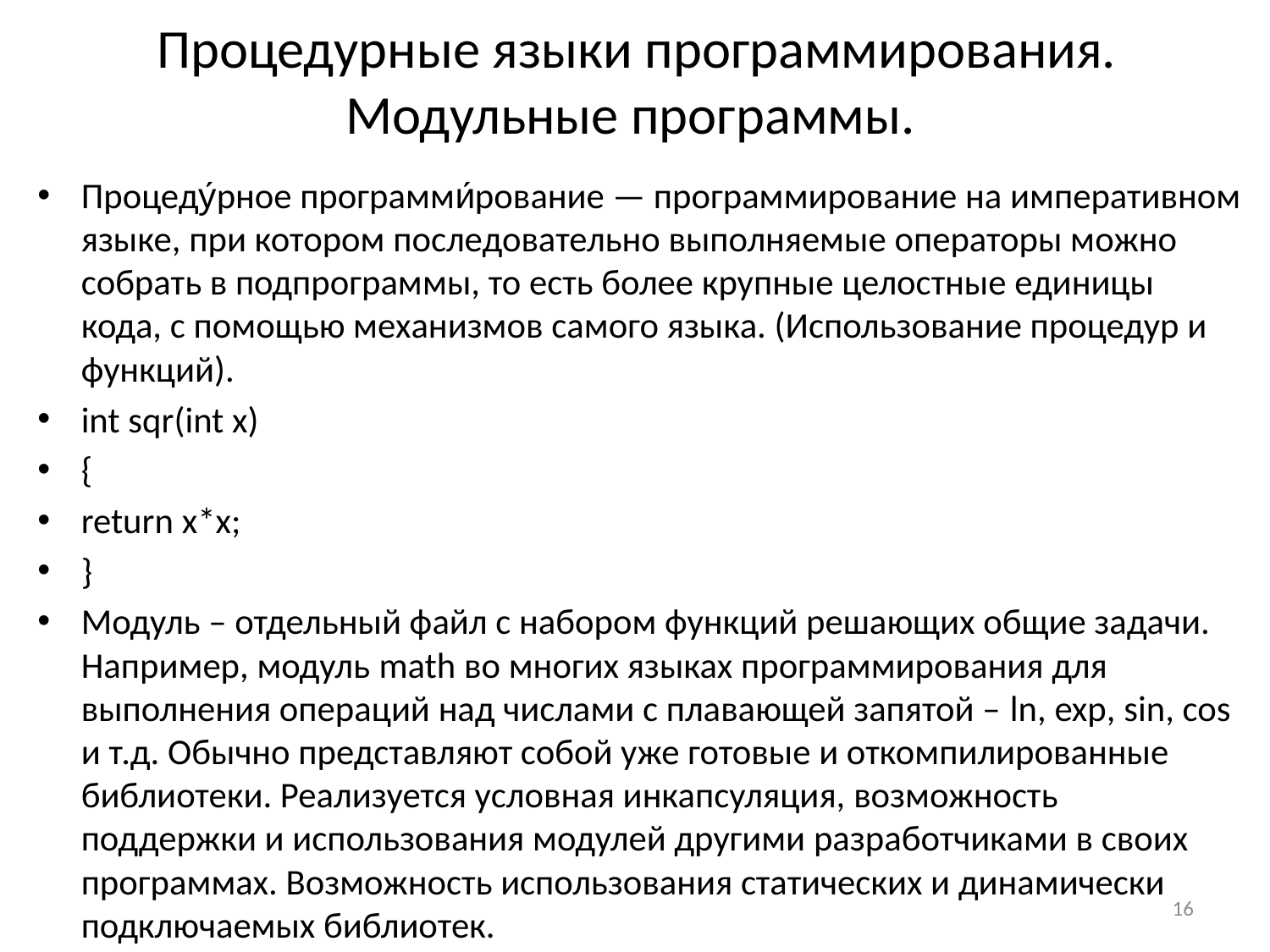

# Процедурные языки программирования. Модульные программы.
Процеду́рное программи́рование — программирование на императивном языке, при котором последовательно выполняемые операторы можно собрать в подпрограммы, то есть более крупные целостные единицы кода, с помощью механизмов самого языка. (Использование процедур и функций).
int sqr(int x)
{
return x*x;
}
Модуль – отдельный файл с набором функций решающих общие задачи. Например, модуль math во многих языках программирования для выполнения операций над числами с плавающей запятой – ln, exp, sin, cos и т.д. Обычно представляют собой уже готовые и откомпилированные библиотеки. Реализуется условная инкапсуляция, возможность поддержки и использования модулей другими разработчиками в своих программах. Возможность использования статических и динамически подключаемых библиотек.

16